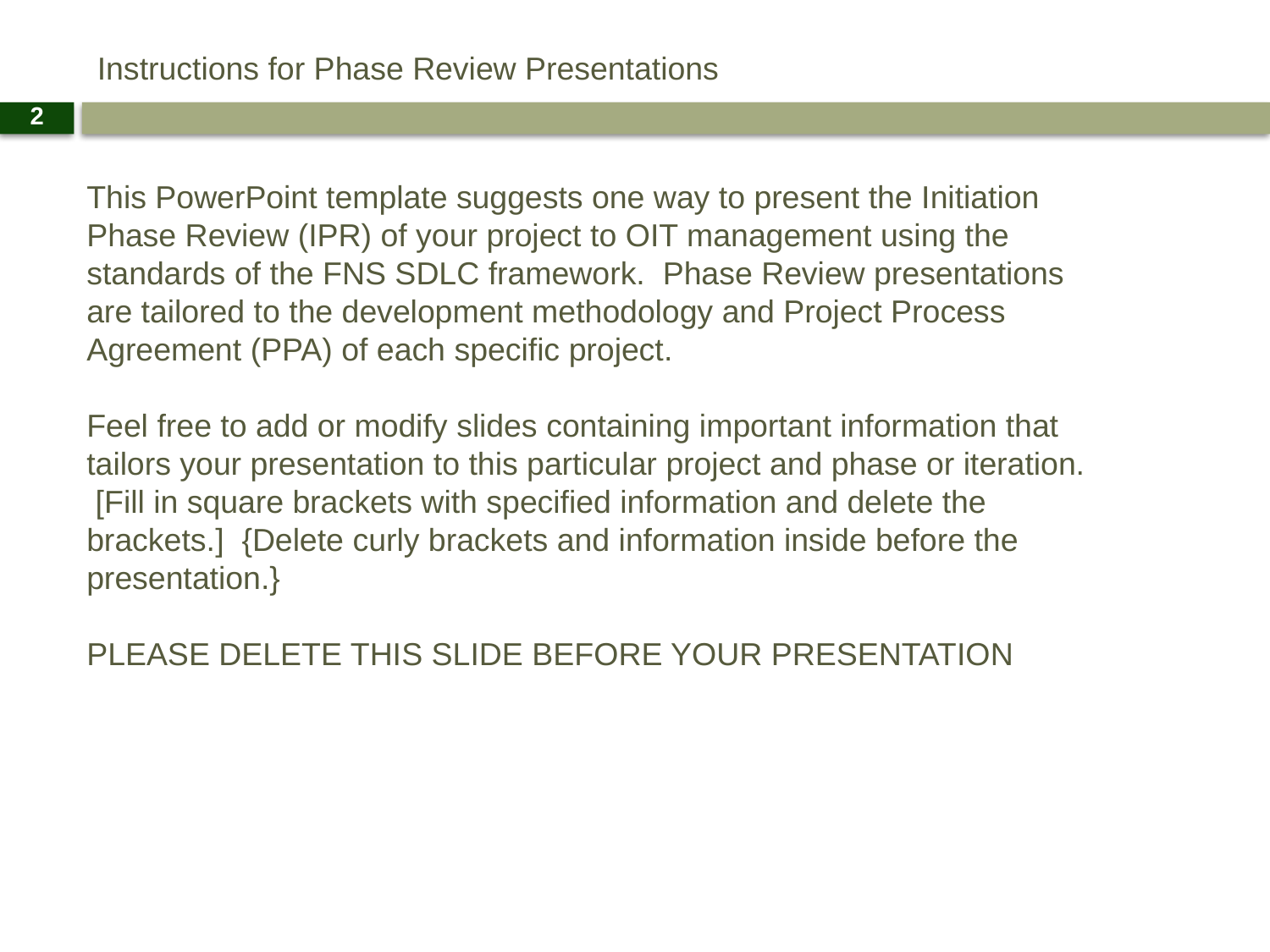

# Instructions for Phase Review Presentations
2

This PowerPoint template suggests one way to present the Initiation Phase Review (IPR) of your project to OIT management using the standards of the FNS SDLC framework.  Phase Review presentations are tailored to the development methodology and Project Process Agreement (PPA) of each specific project.

Feel free to add or modify slides containing important information that tailors your presentation to this particular project and phase or iteration.   [Fill in square brackets with specified information and delete the brackets.]  {Delete curly brackets and information inside before the presentation.}

PLEASE DELETE THIS SLIDE BEFORE YOUR PRESENTATION